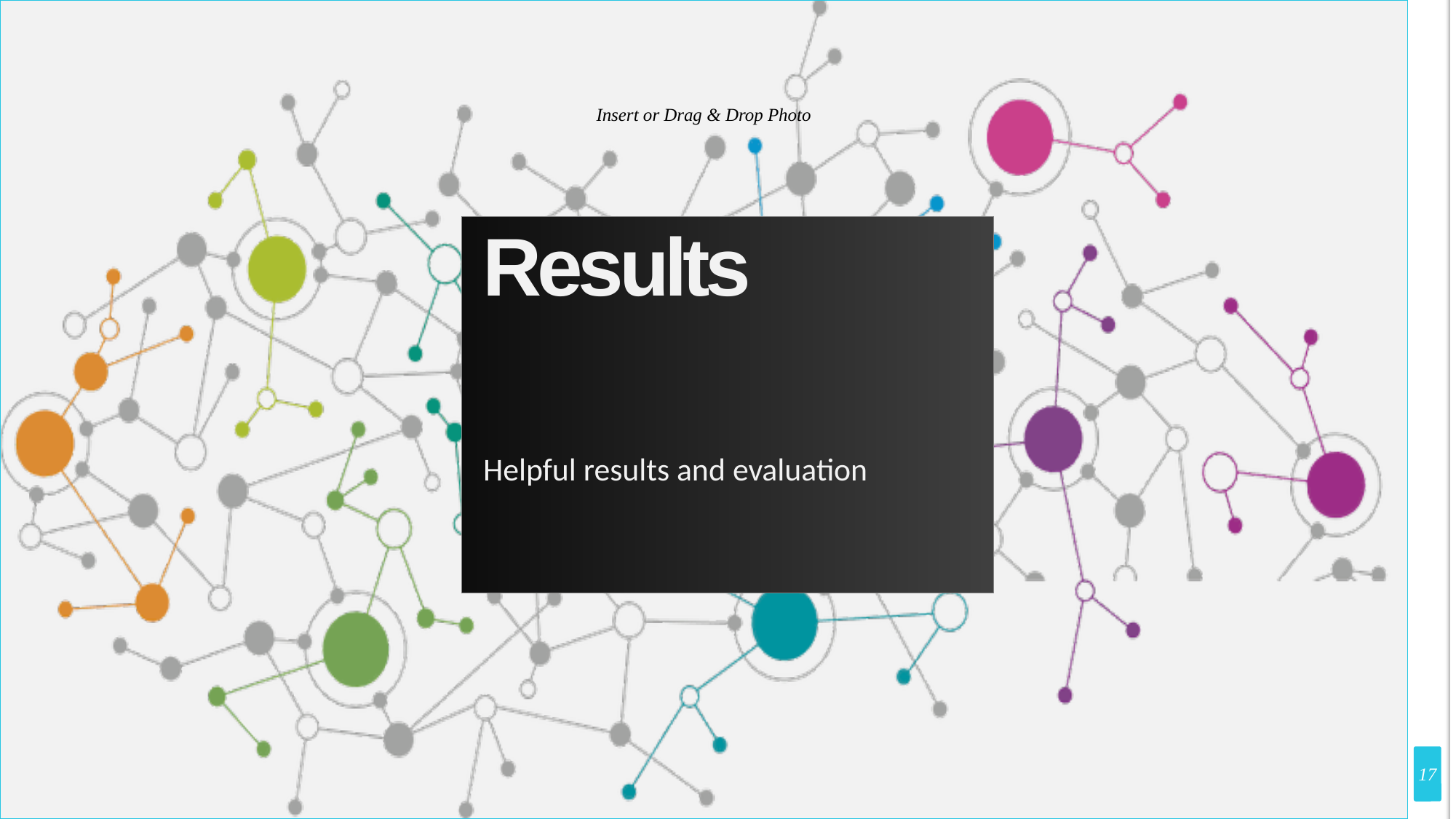

# Results
Helpful results and evaluation
17